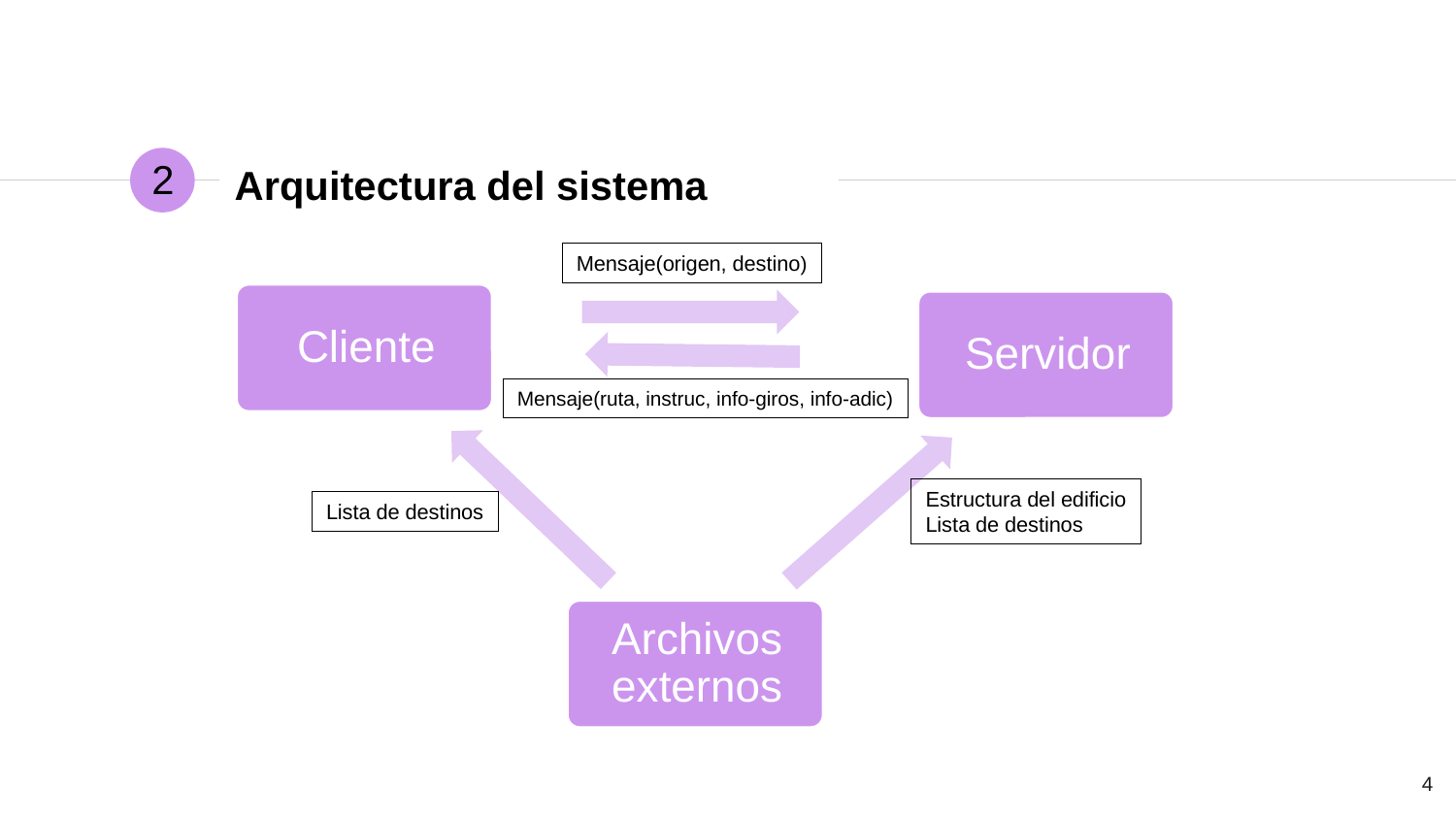

# Arquitectura del sistema
2
Mensaje(origen, destino)
Archivos externos

Servidor

Cliente

Mensaje(ruta, instruc, info-giros, info-adic)
Estructura del edificio
Lista de destinos
Lista de destinos
4